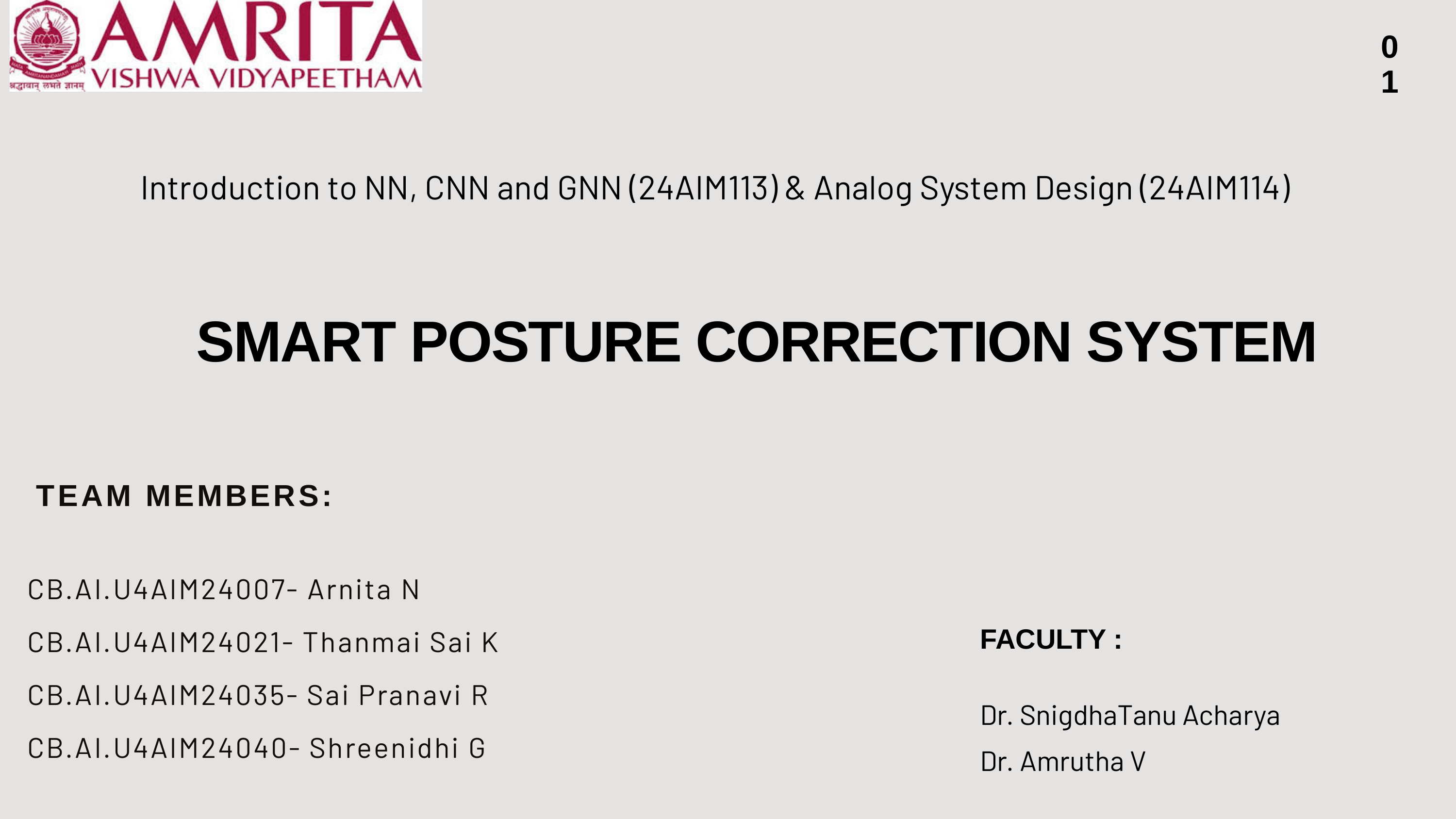

01
  Introduction to NN, CNN and GNN (24AIM113) & Analog System Design (24AIM114)
SMART POSTURE CORRECTION SYSTEM

 TEAM MEMBERS:

CB.AI.U4AIM24007- Arnita N CB.AI.U4AIM24021- Thanmai Sai K CB.AI.U4AIM24035- Sai Pranavi R CB.AI.U4AIM24040- Shreenidhi G

FACULTY :

Dr. SnigdhaTanu Acharya
Dr. Amrutha V